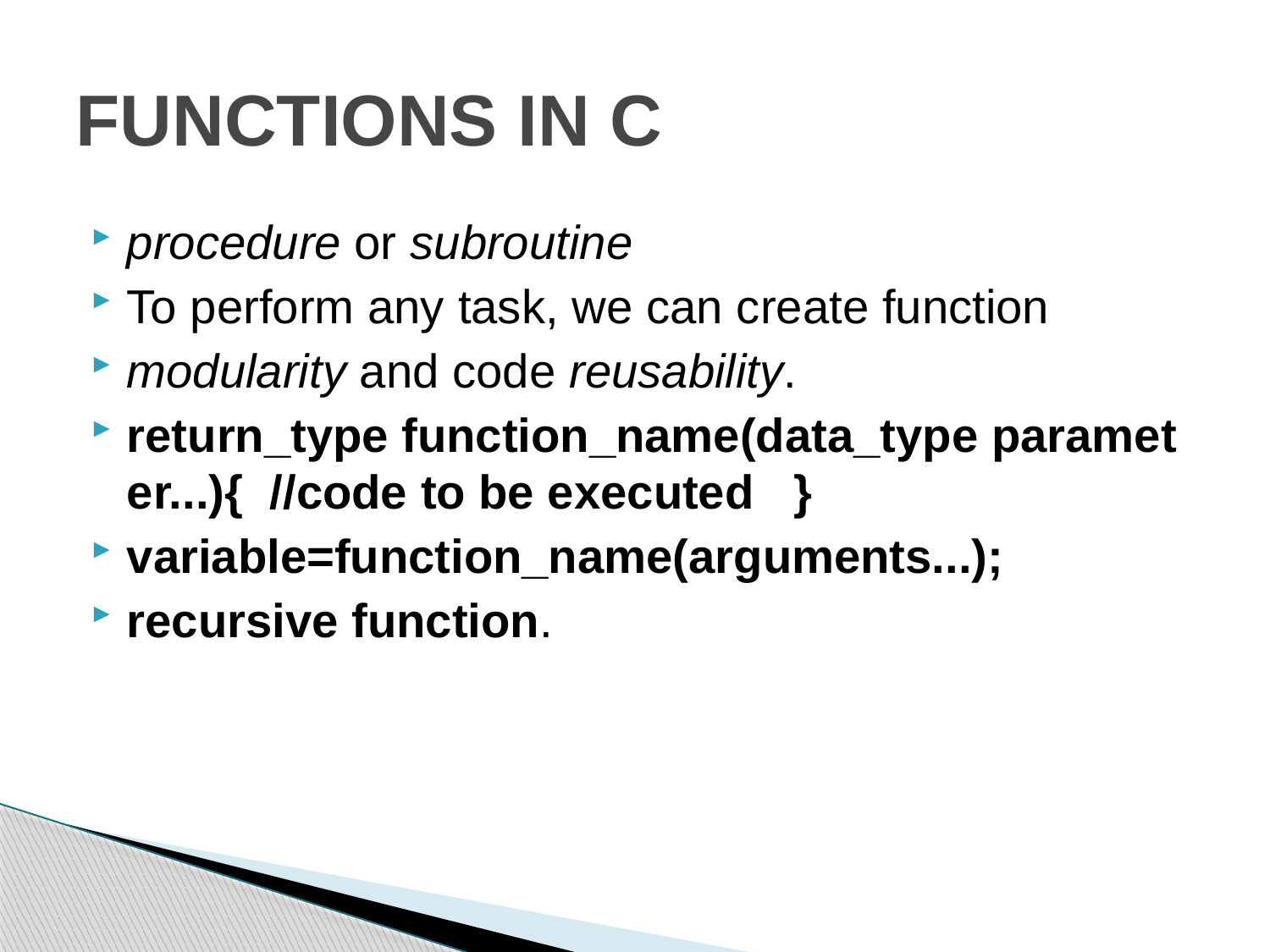

# FUNCTIONS IN C
procedure or subroutine
To perform any task, we can create function
modularity and code reusability.
return_type function_name(data_type parameter...){  //code to be executed   }
variable=function_name(arguments...);
recursive function.